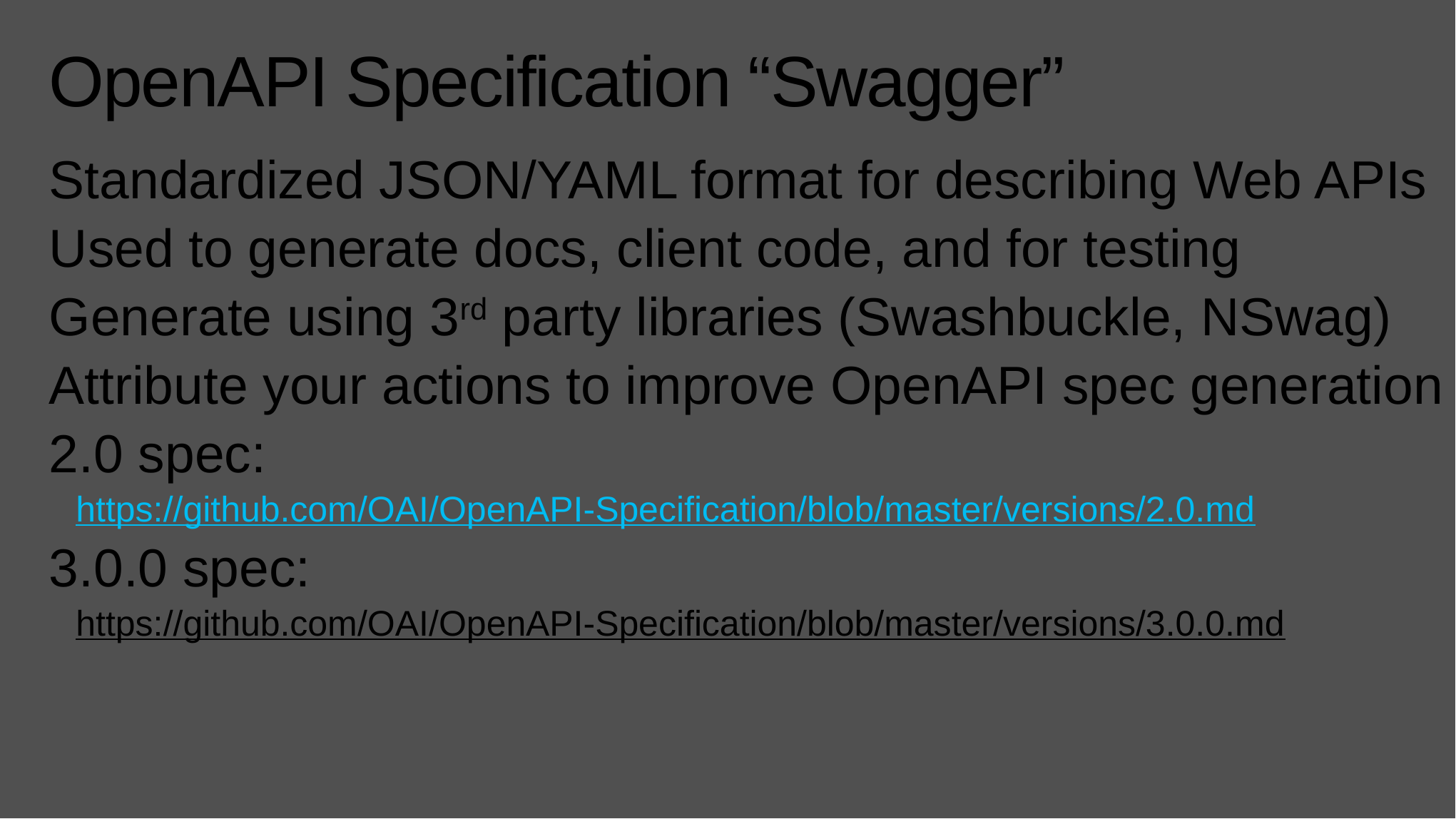

# OpenAPI Specification “Swagger”
Standardized JSON/YAML format for describing Web APIs
Used to generate docs, client code, and for testing
Generate using 3rd party libraries (Swashbuckle, NSwag)
Attribute your actions to improve OpenAPI spec generation
2.0 spec:
https://github.com/OAI/OpenAPI-Specification/blob/master/versions/2.0.md
3.0.0 spec:
https://github.com/OAI/OpenAPI-Specification/blob/master/versions/3.0.0.md